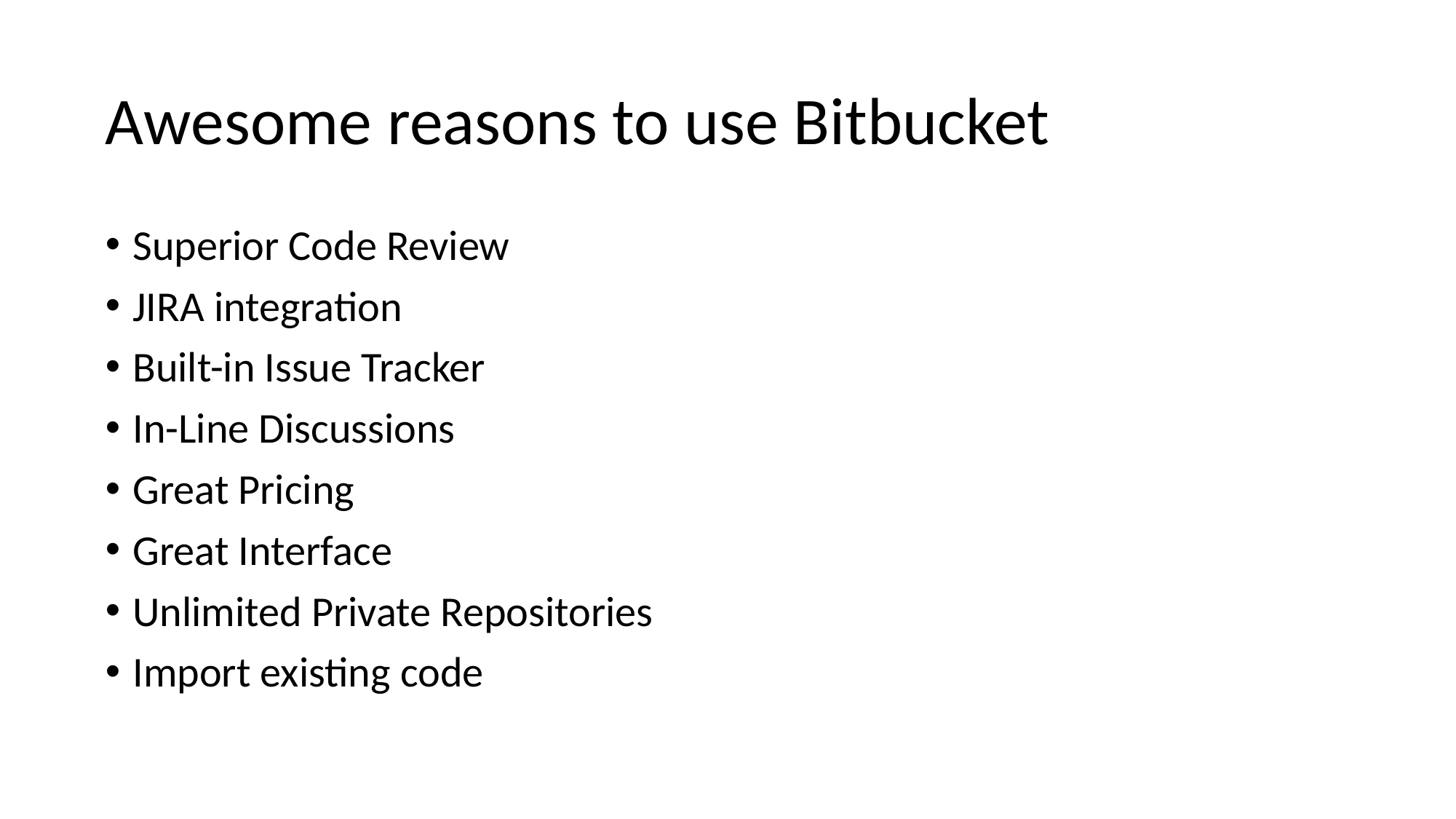

# Awesome reasons to use Bitbucket
Superior Code Review
JIRA integration
Built-in Issue Tracker
In-Line Discussions
Great Pricing
Great Interface
Unlimited Private Repositories
Import existing code